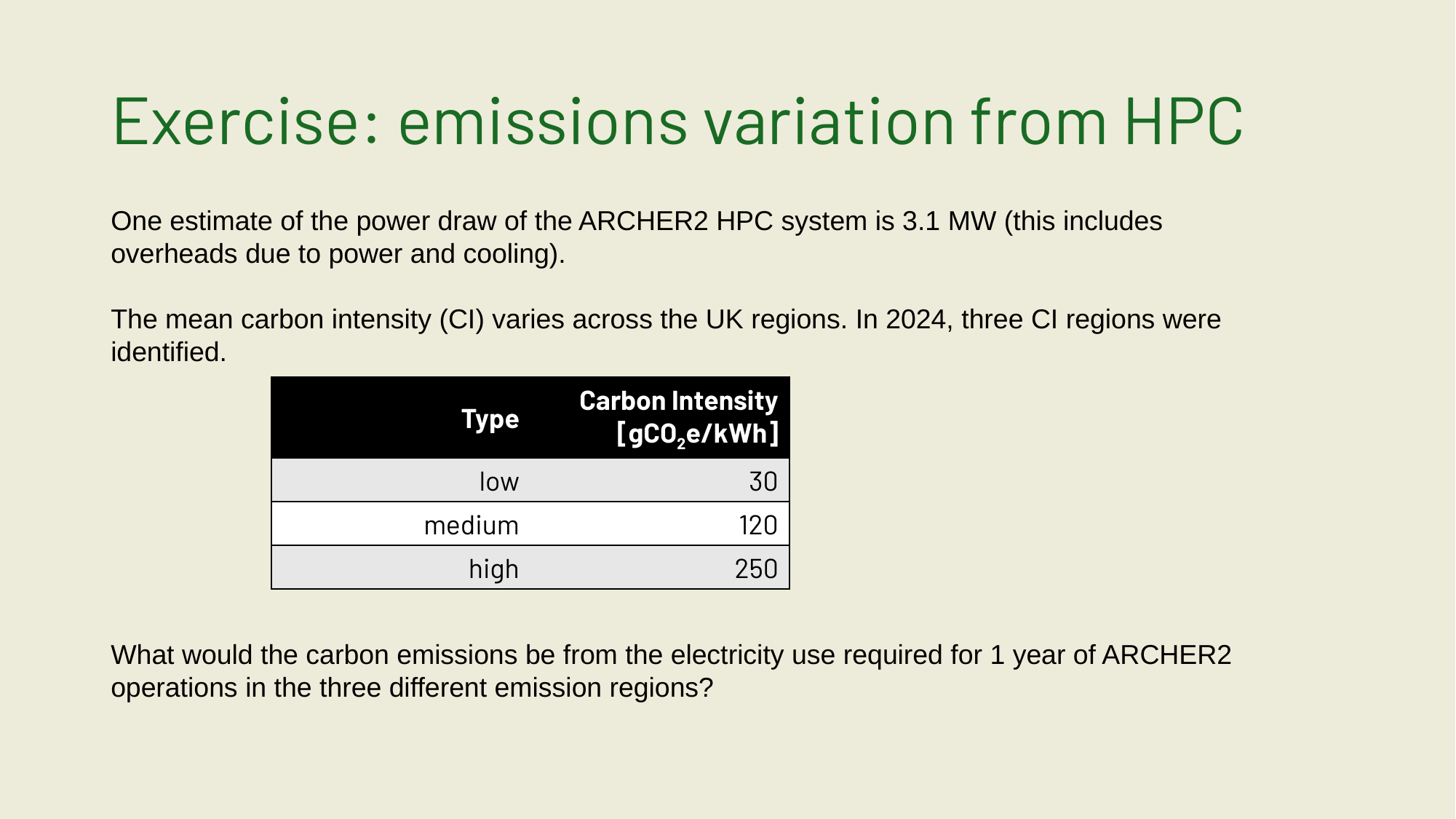

# Exercise: emissions variation from HPC
One estimate of the power draw of the ARCHER2 HPC system is 3.1 MW (this includes overheads due to power and cooling).

The mean carbon intensity (CI) varies across the UK regions. In 2024, three CI regions were identified.

| Type | Carbon Intensity [gCO2e/kWh] |
| --- | --- |
| low | 30 |
| medium | 120 |
| high | 250 |
What would the carbon emissions be from the electricity use required for 1 year of ARCHER2 operations in the three different emission regions?